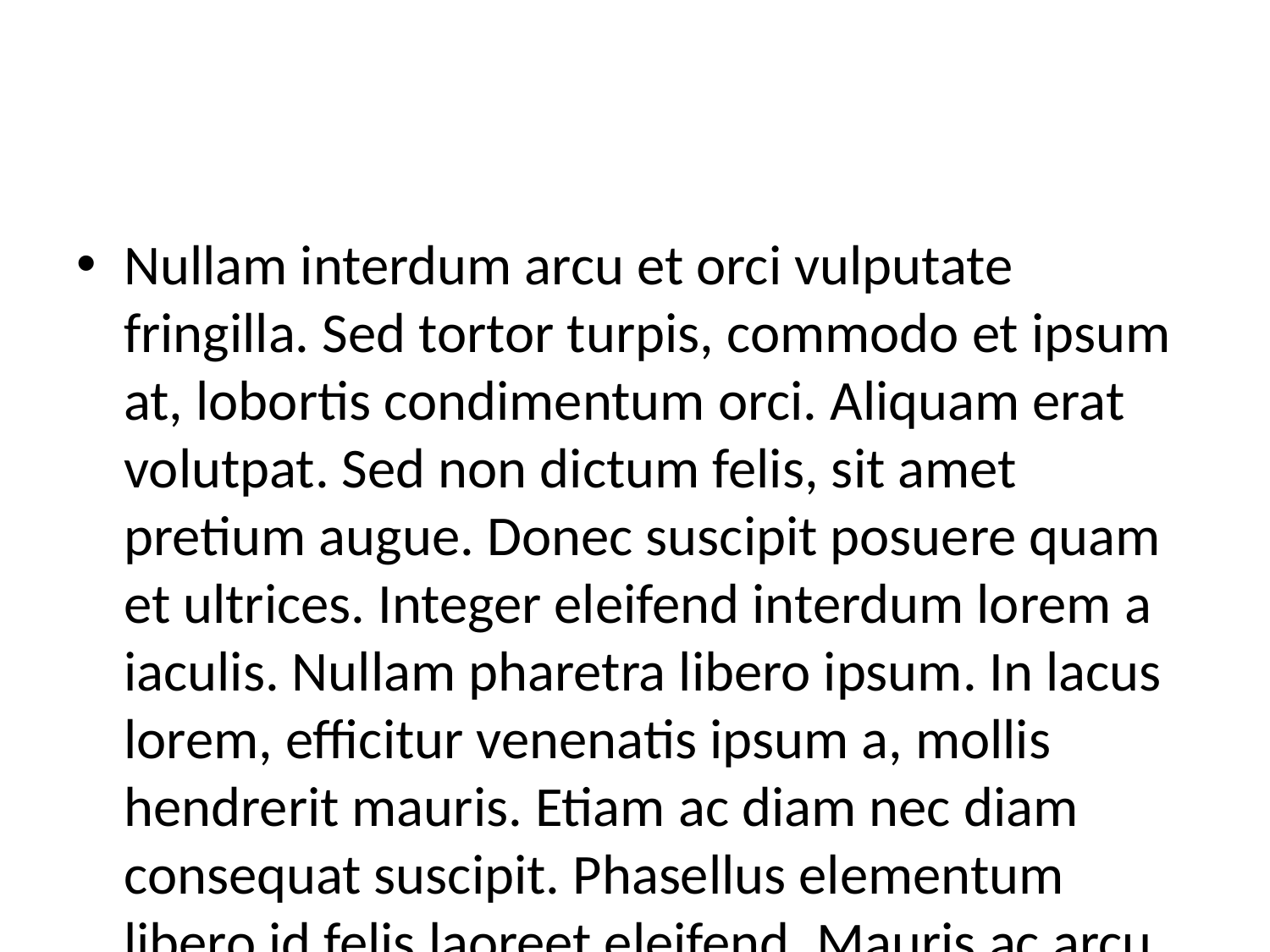

#
Nullam interdum arcu et orci vulputate fringilla. Sed tortor turpis, commodo et ipsum at, lobortis condimentum orci. Aliquam erat volutpat. Sed non dictum felis, sit amet pretium augue. Donec suscipit posuere quam et ultrices. Integer eleifend interdum lorem a iaculis. Nullam pharetra libero ipsum. In lacus lorem, efficitur venenatis ipsum a, mollis hendrerit mauris. Etiam ac diam nec diam consequat suscipit. Phasellus elementum libero id felis laoreet eleifend. Mauris ac arcu sagittis, interdum nisl eu, suscipit nunc. Morbi tristique et lorem eu pharetra. Aliquam neque lacus, suscipit sit amet varius a, suscipit quis quam. Donec non hendrerit lectus.